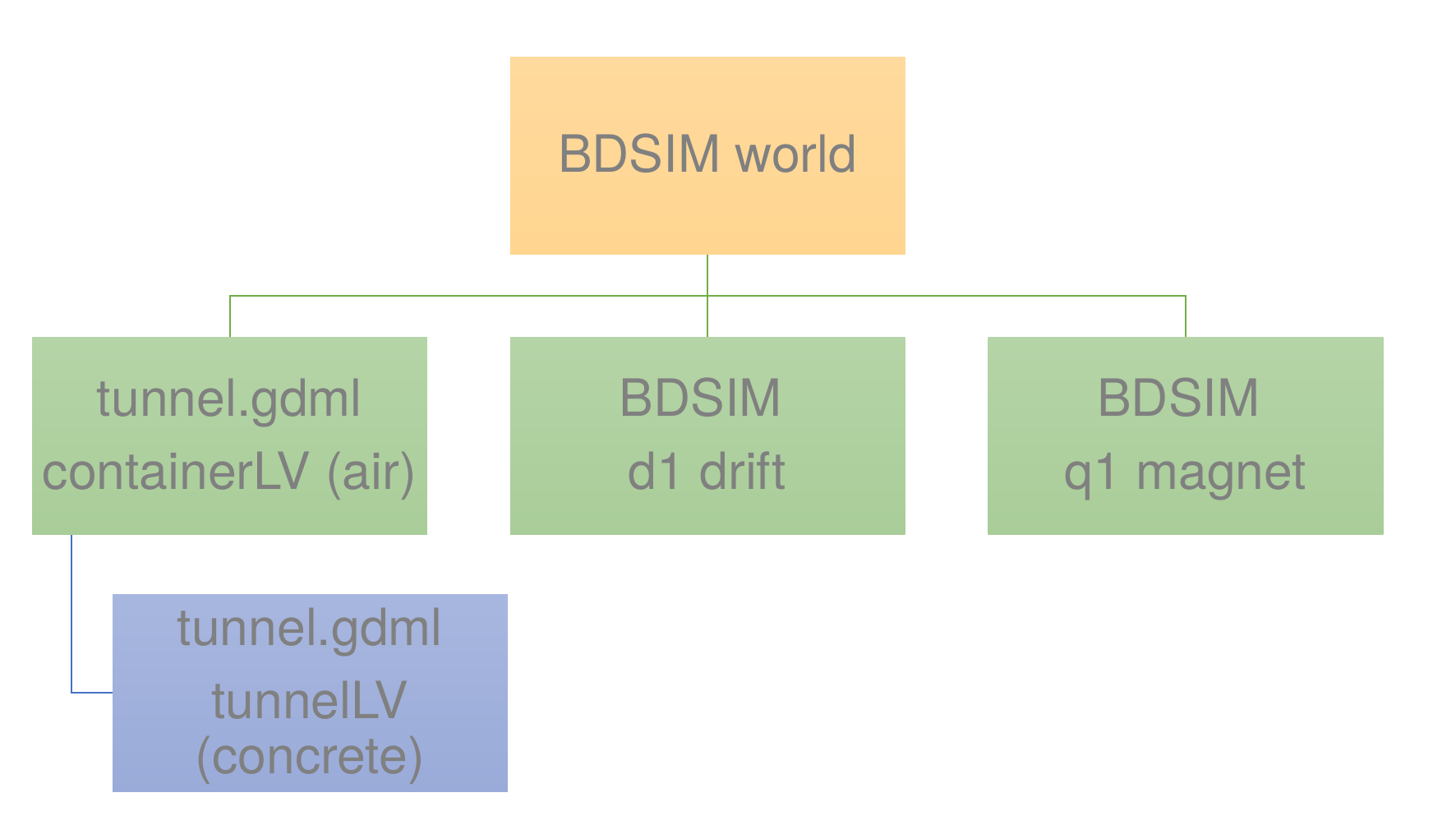

BDSIM world
tunnel.gdml
containerLV (air)
tunnel.gdml
tunnelLV (concrete)
BDSIM
d1 drift
BDSIM
q1 magnet